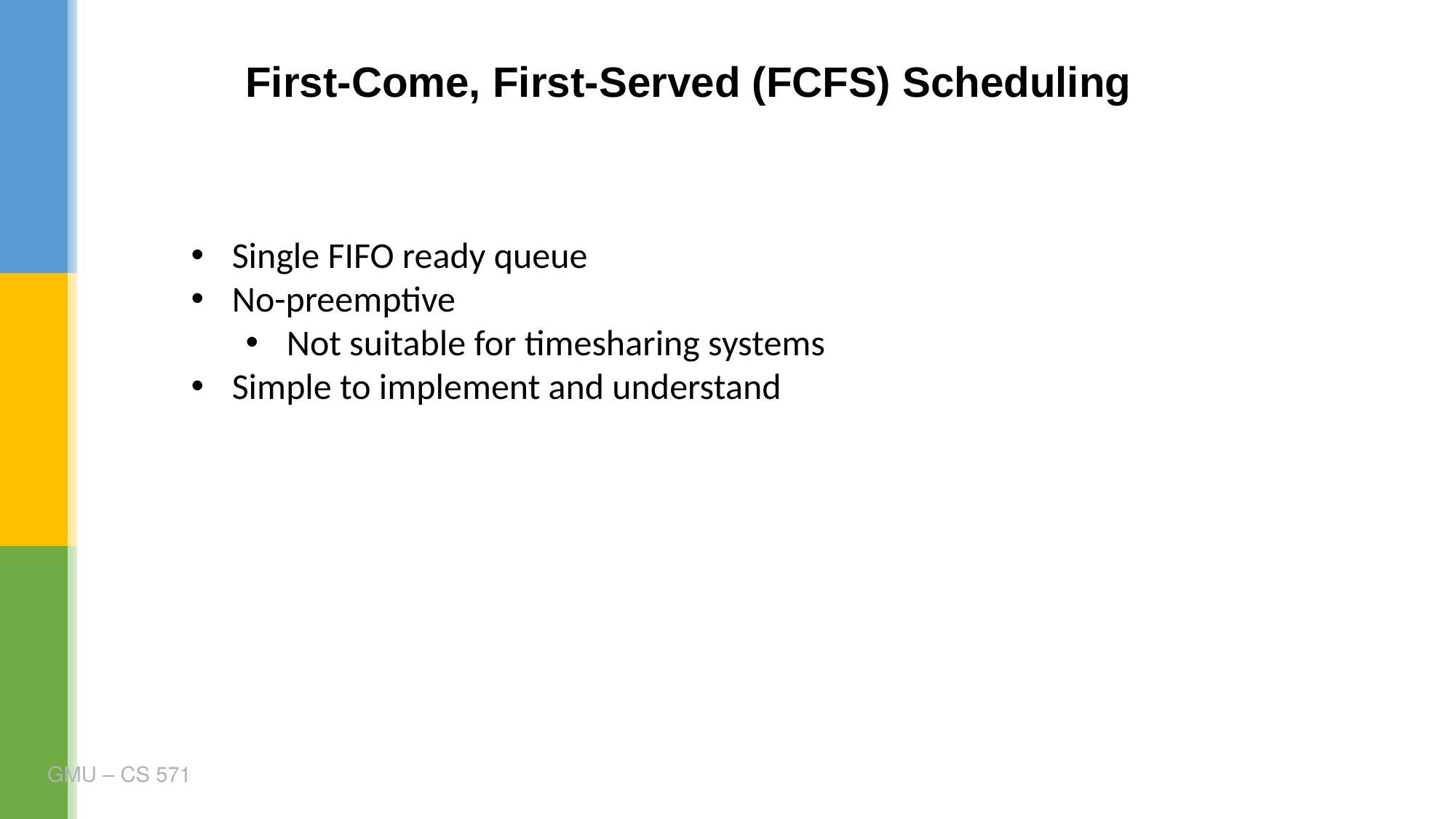

# First-Come, First-Served (FCFS) Scheduling
Single FIFO ready queue
No-preemptive
Not suitable for timesharing systems
Simple to implement and understand
GMU – CS 571